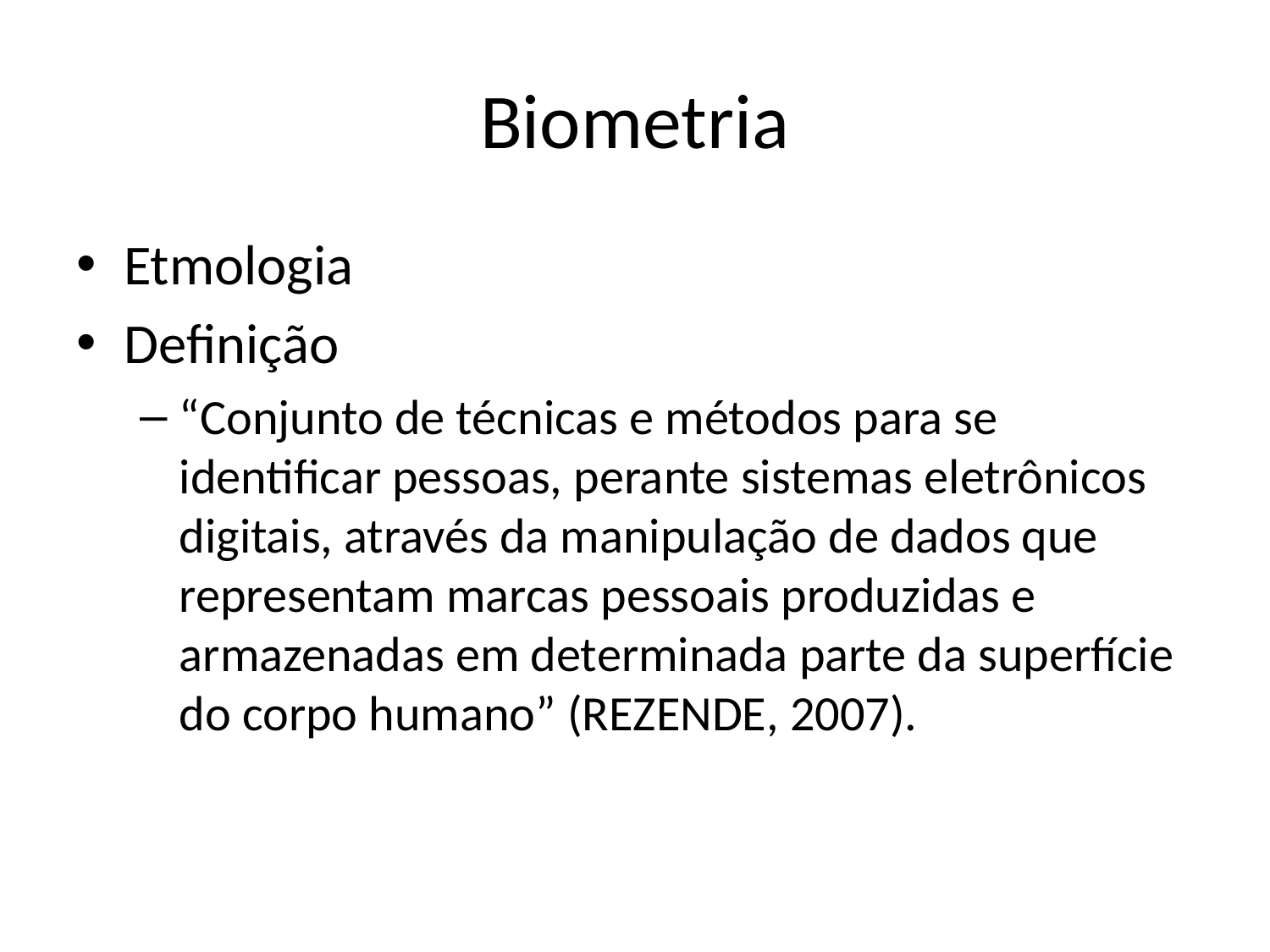

# Biometria
Etmologia
Definição
“Conjunto de técnicas e métodos para se identificar pessoas, perante sistemas eletrônicos digitais, através da manipulação de dados que representam marcas pessoais produzidas e armazenadas em determinada parte da superfície do corpo humano” (REZENDE, 2007).